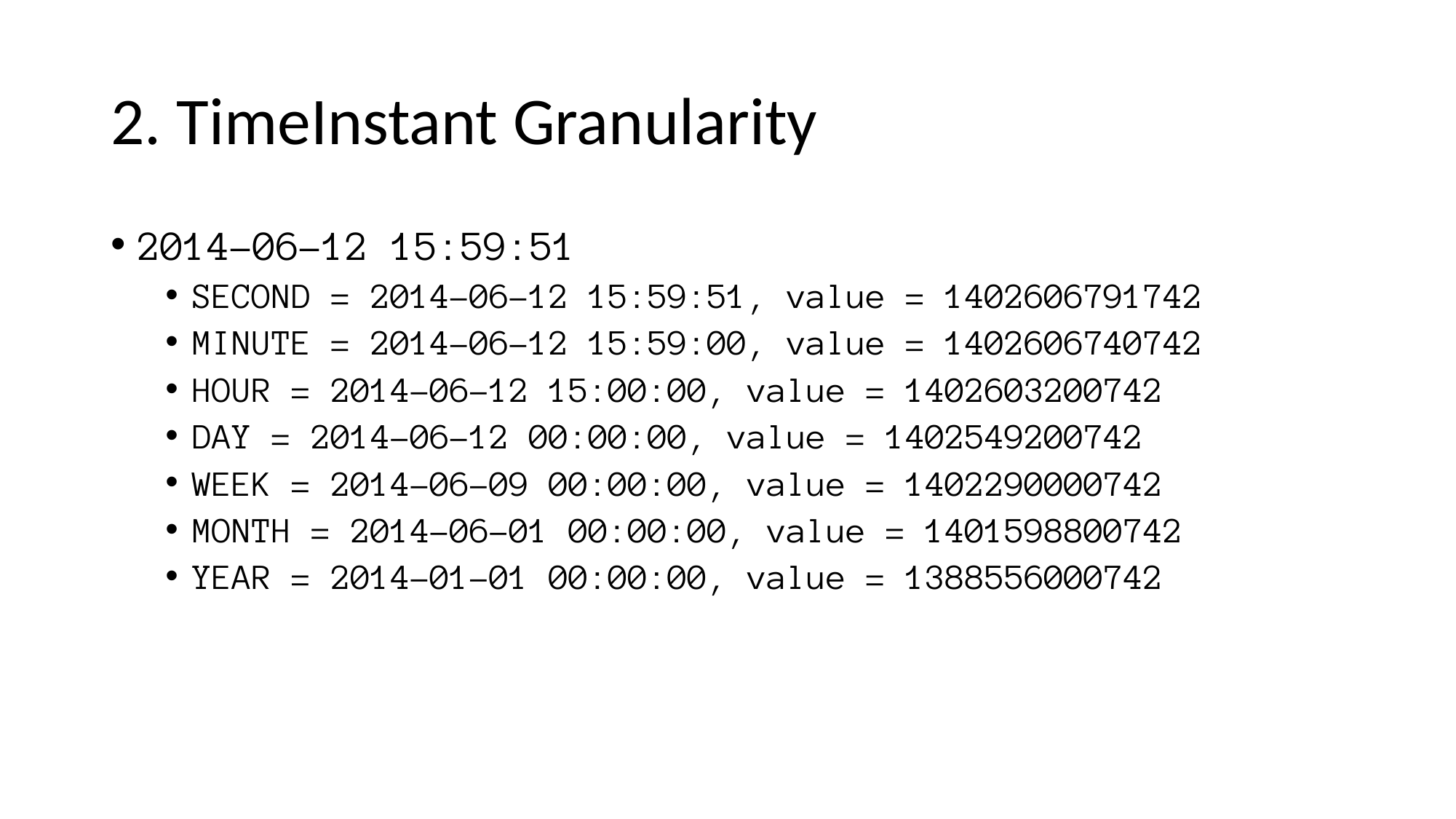

# 2. TimeInstant Granularity
2014-06-12 15:59:51
SECOND = 2014-06-12 15:59:51, value = 1402606791742
MINUTE = 2014-06-12 15:59:00, value = 1402606740742
HOUR = 2014-06-12 15:00:00, value = 1402603200742
DAY = 2014-06-12 00:00:00, value = 1402549200742
WEEK = 2014-06-09 00:00:00, value = 1402290000742
MONTH = 2014-06-01 00:00:00, value = 1401598800742
YEAR = 2014-01-01 00:00:00, value = 1388556000742